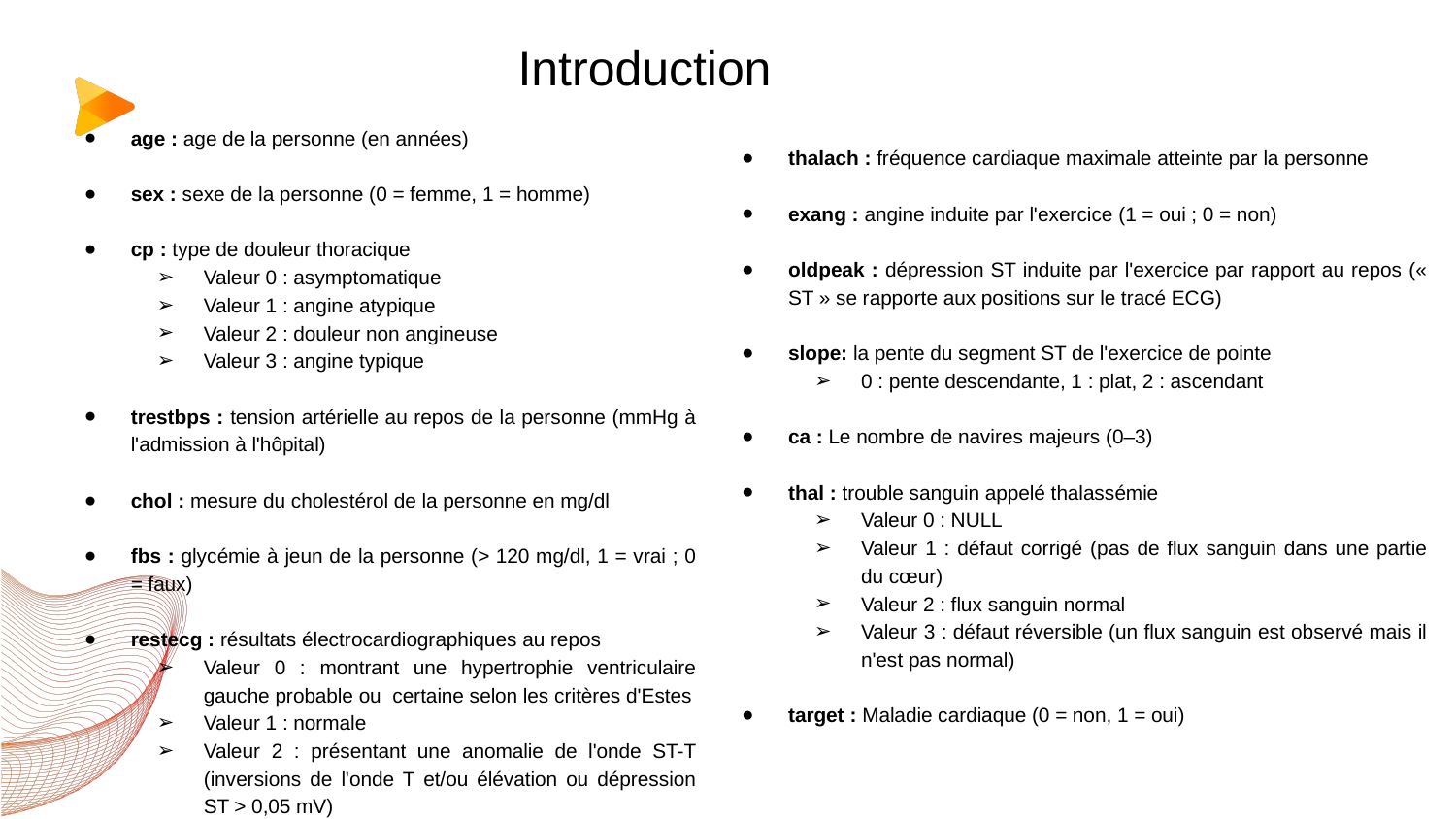

# Introduction
age : age de la personne (en années)

sex : sexe de la personne (0 = femme, 1 = homme)

cp : type de douleur thoracique
Valeur 0 : asymptomatique
Valeur 1 : angine atypique
Valeur 2 : douleur non angineuse
Valeur 3 : angine typique

trestbps : tension artérielle au repos de la personne (mmHg à l'admission à l'hôpital)

chol : mesure du cholestérol de la personne en mg/dl

fbs : glycémie à jeun de la personne (> 120 mg/dl, 1 = vrai ; 0 = faux)

restecg : résultats électrocardiographiques au repos
Valeur 0 : montrant une hypertrophie ventriculaire gauche probable ou  certaine selon les critères d'Estes
Valeur 1 : normale
Valeur 2 : présentant une anomalie de l'onde ST-T (inversions de l'onde T et/ou élévation ou dépression ST > 0,05 mV)

thalach : fréquence cardiaque maximale atteinte par la personne

exang : angine induite par l'exercice (1 = oui ; 0 = non)

oldpeak : dépression ST induite par l'exercice par rapport au repos (« ST » se rapporte aux positions sur le tracé ECG)

slope: la pente du segment ST de l'exercice de pointe
0 : pente descendante, 1 : plat, 2 : ascendant

ca : Le nombre de navires majeurs (0–3)

thal : trouble sanguin appelé thalassémie
Valeur 0 : NULL
Valeur 1 : défaut corrigé (pas de flux sanguin dans une partie du cœur)
Valeur 2 : flux sanguin normal
Valeur 3 : défaut réversible (un flux sanguin est observé mais il n'est pas normal)

target : Maladie cardiaque (0 = non, 1 = oui)